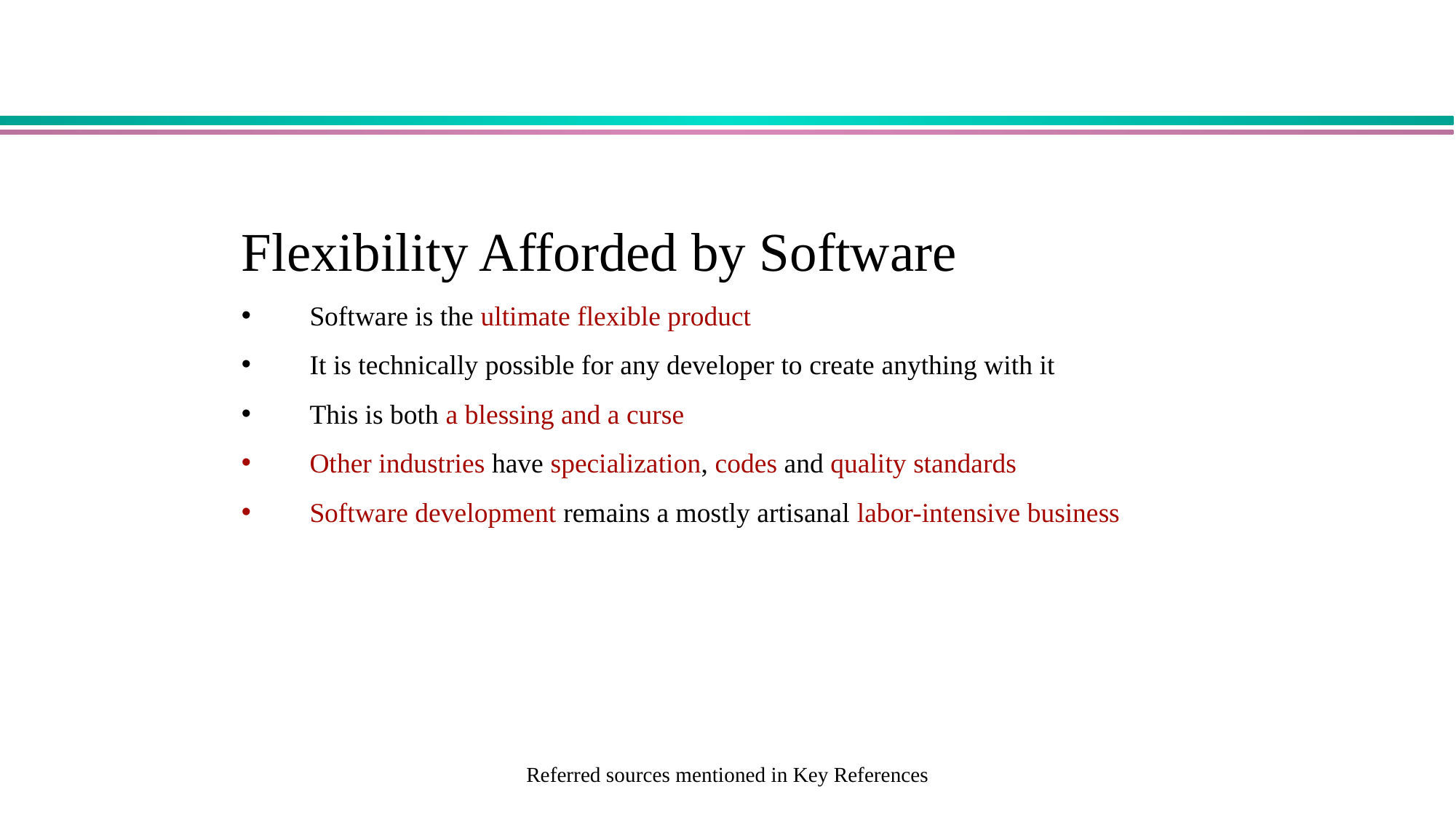

Flexibility Afforded by Software
Software is the ultimate flexible product
It is technically possible for any developer to create anything with it
This is both a blessing and a curse
Other industries have specialization, codes and quality standards
Software development remains a mostly artisanal labor-intensive business
Referred sources mentioned in Key References